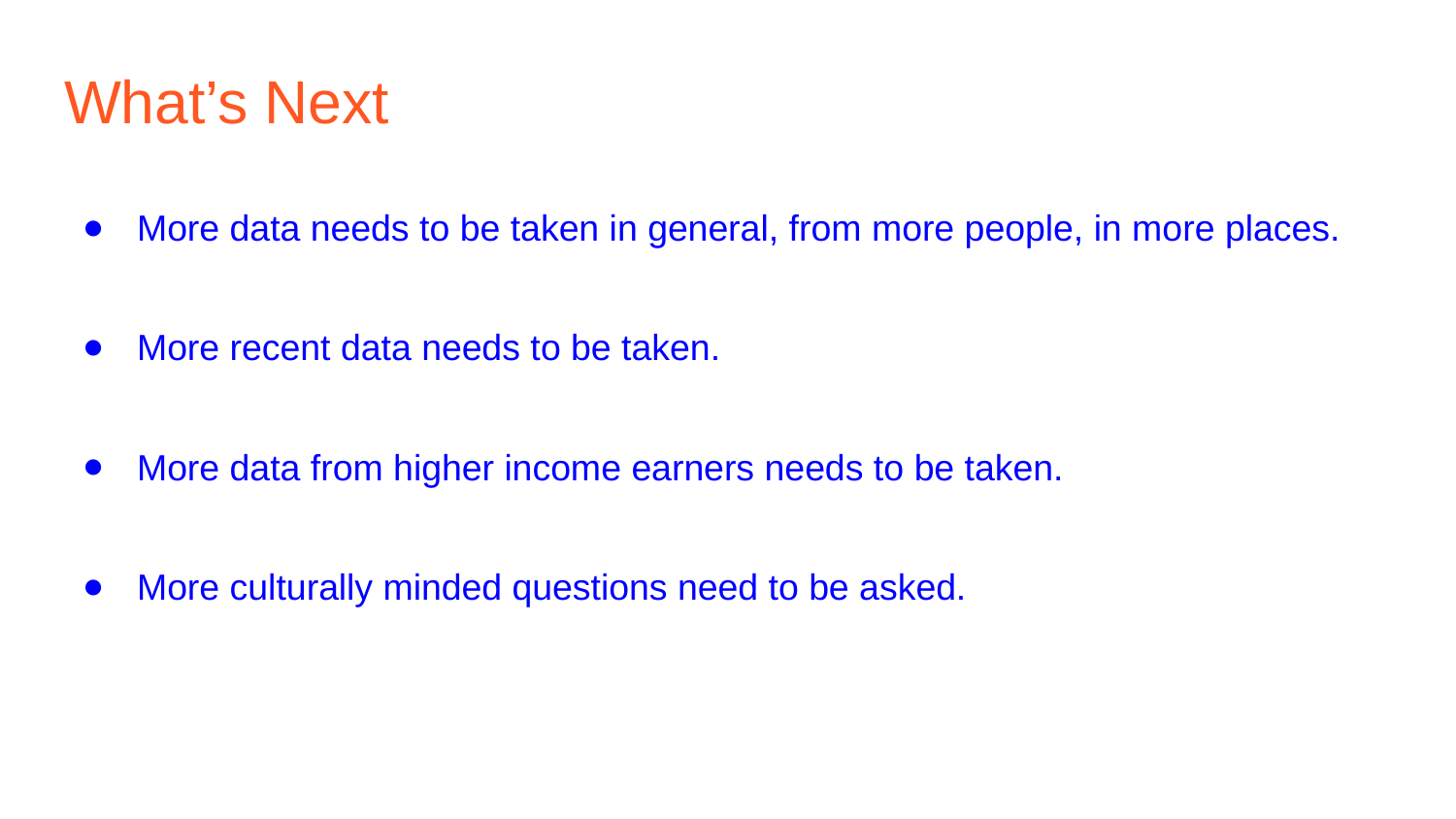

# What’s Next
More data needs to be taken in general, from more people, in more places.
More recent data needs to be taken.
More data from higher income earners needs to be taken.
More culturally minded questions need to be asked.